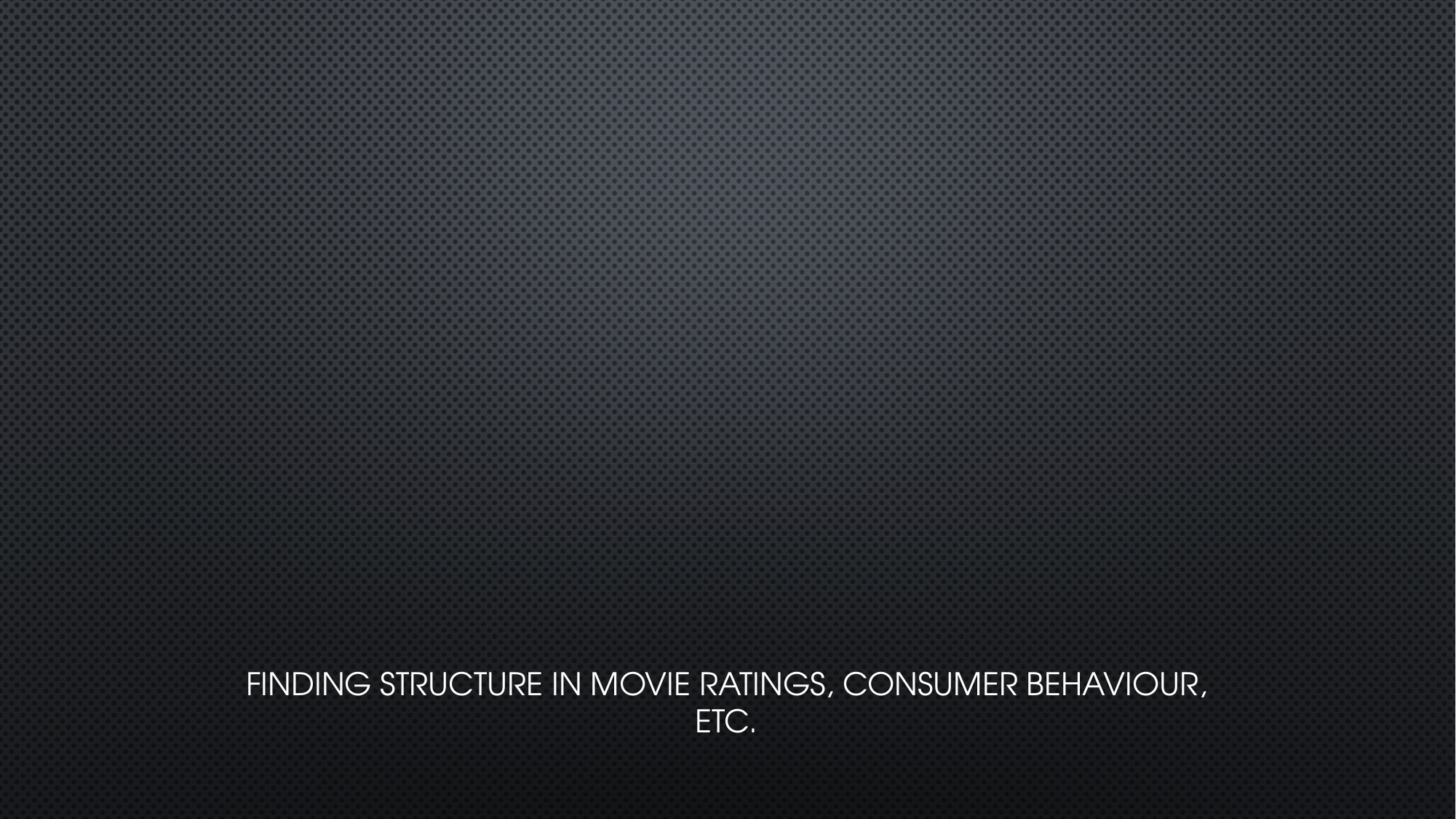

#
Finding structure in movie ratings, consumer behaviour, etc.